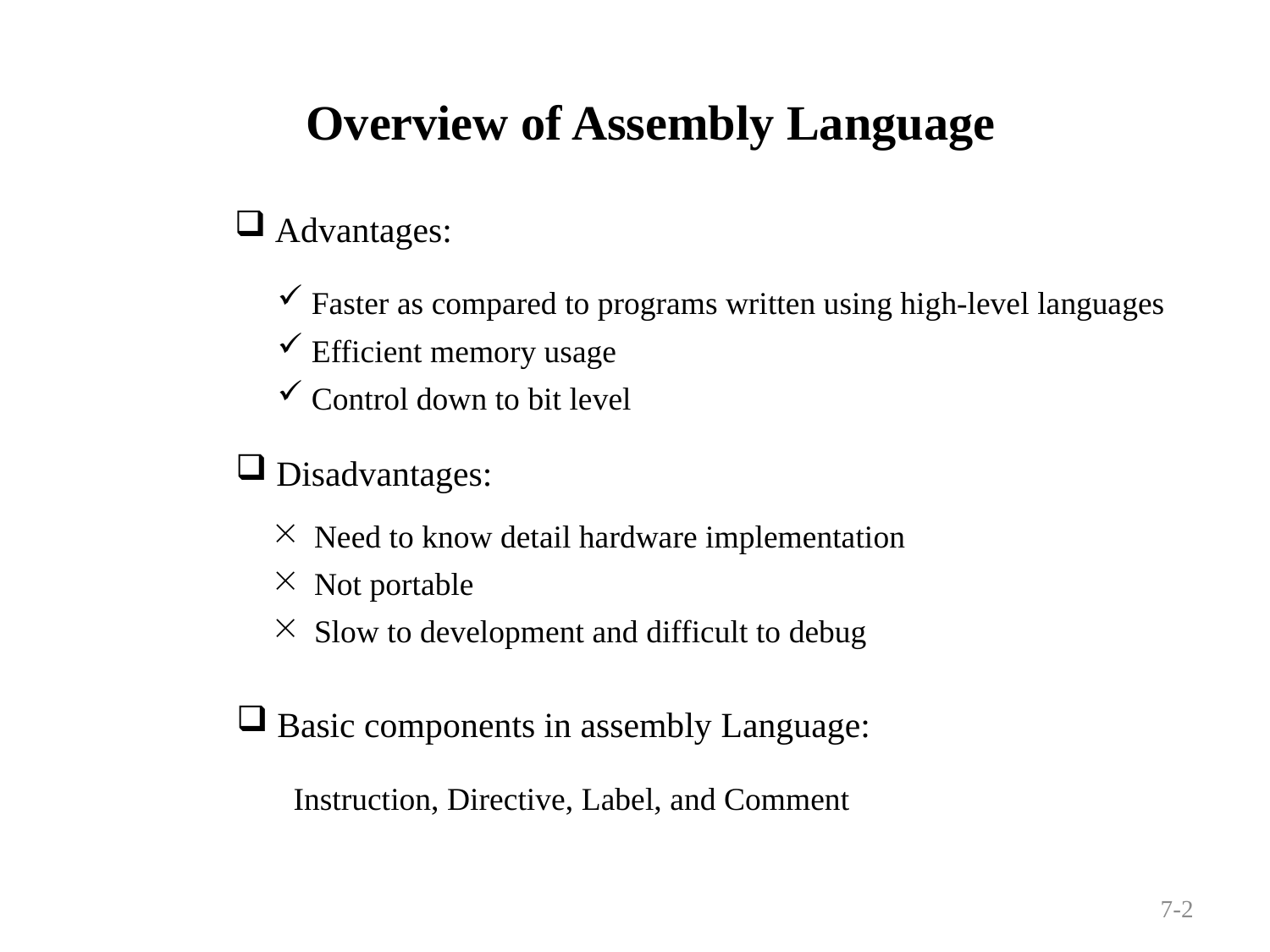

Overview of Assembly Language
 Advantages:
 Faster as compared to programs written using high-level languages
 Efficient memory usage
 Control down to bit level
 Disadvantages:
  Need to know detail hardware implementation
  Not portable
  Slow to development and difficult to debug
 Basic components in assembly Language:
Instruction, Directive, Label, and Comment
7-2